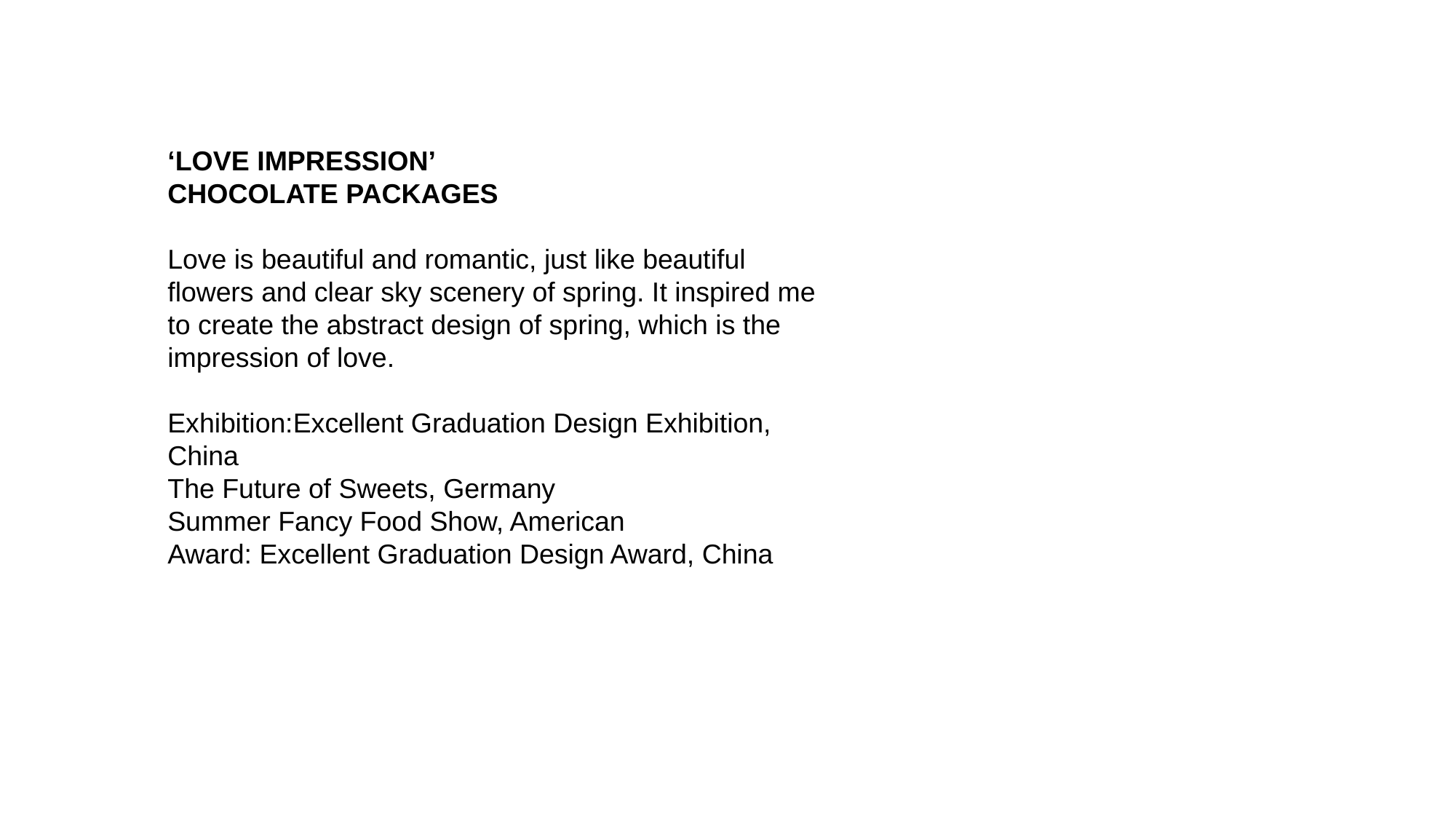

‘LOVE IMPRESSION’
CHOCOLATE PACKAGES

Love is beautiful and romantic, just like beautiful flowers and clear sky scenery of spring. It inspired me to create the abstract design of spring, which is the impression of love.

Exhibition:Excellent Graduation Design Exhibition, China
The Future of Sweets, Germany
Summer Fancy Food Show, American
Award: Excellent Graduation Design Award, China